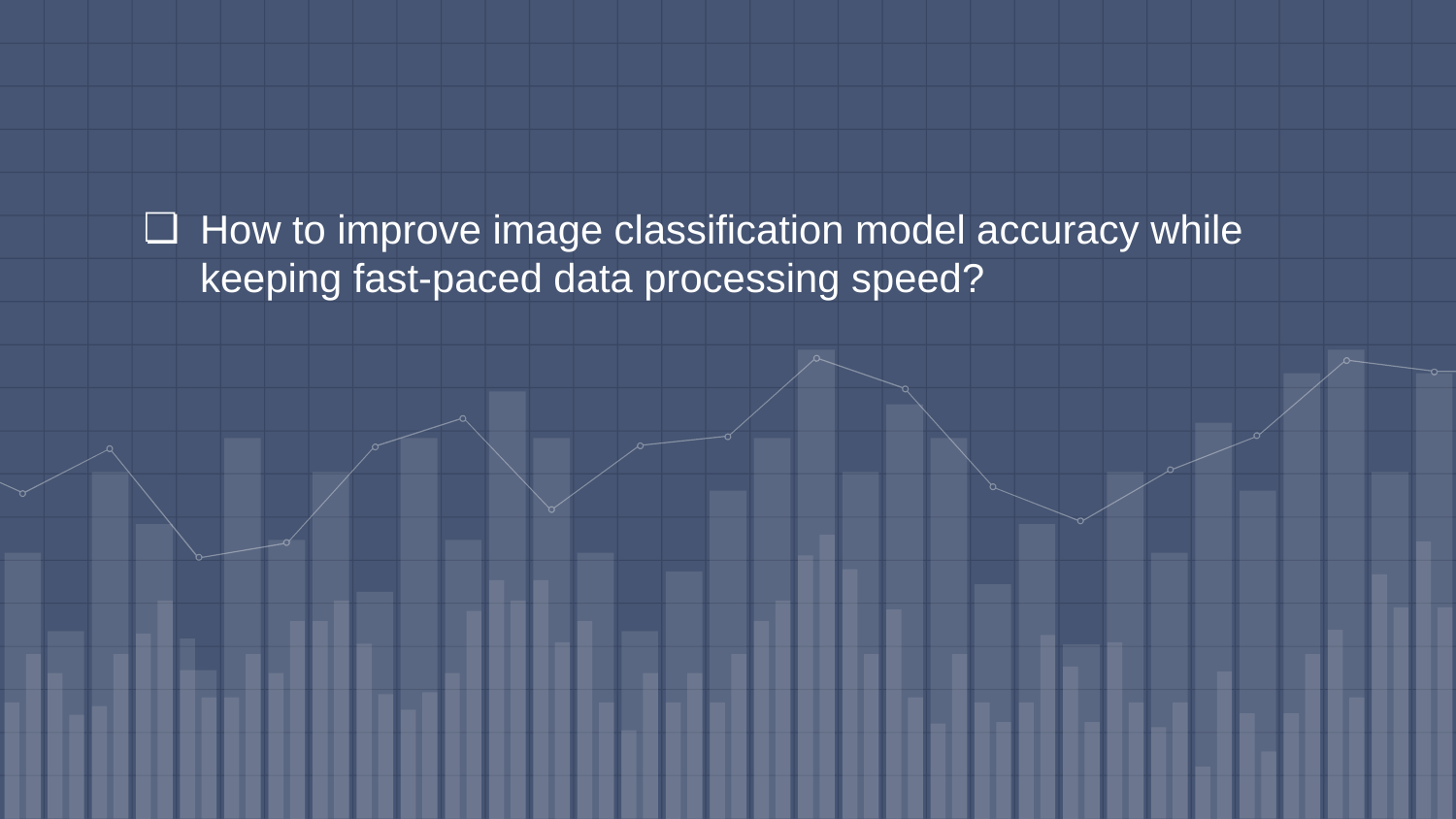

# How to improve image classification model accuracy while keeping fast-paced data processing speed?